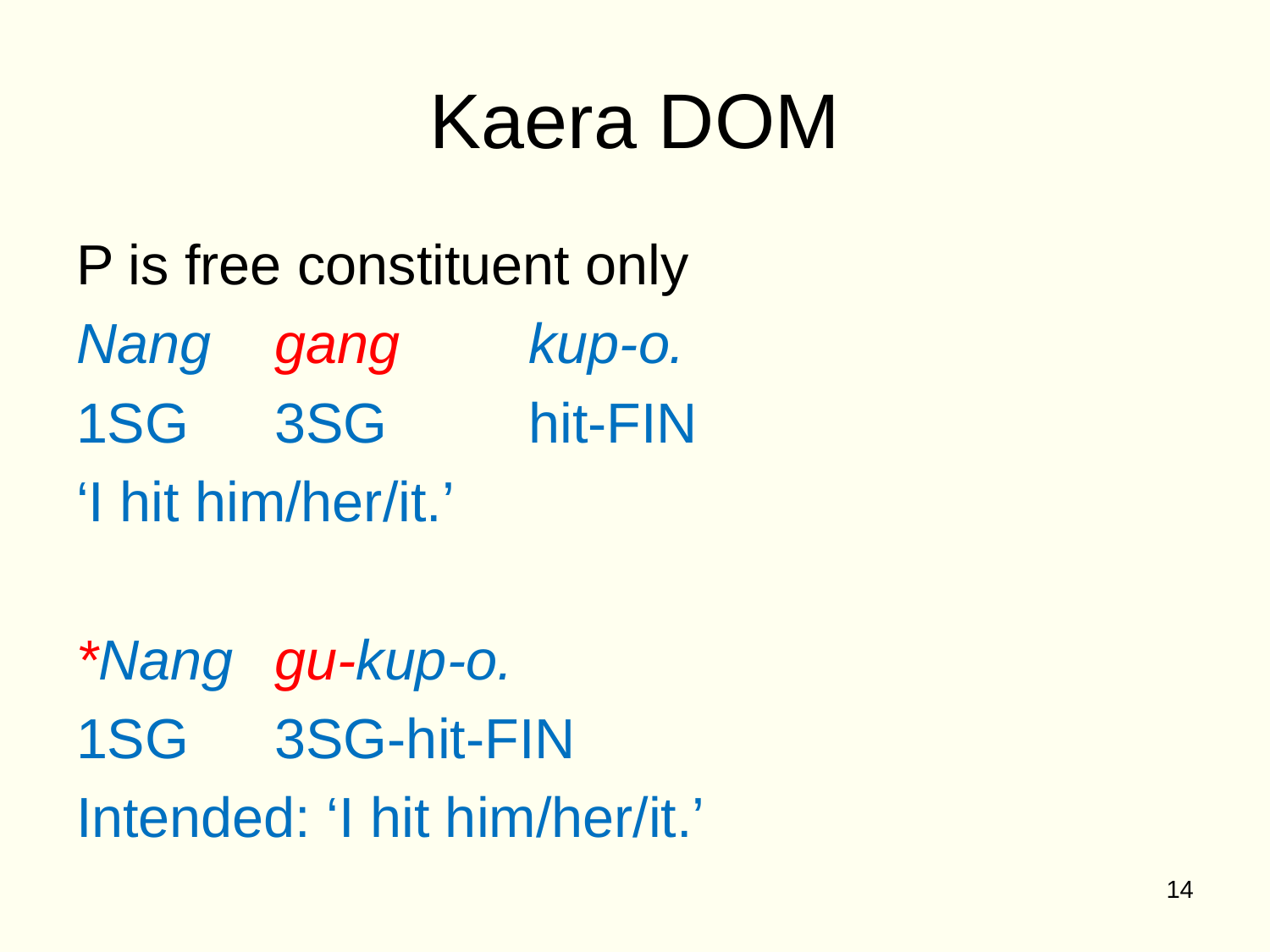

# Kaera DOM
P is free constituent only
Nang 	gang 	kup-o.
1SG 	3SG 	hit-FIN
‘I hit him/her/it.’

*Nang 	gu-kup-o.
1SG 	3SG-hit-FIN
Intended: ‘I hit him/her/it.’

14